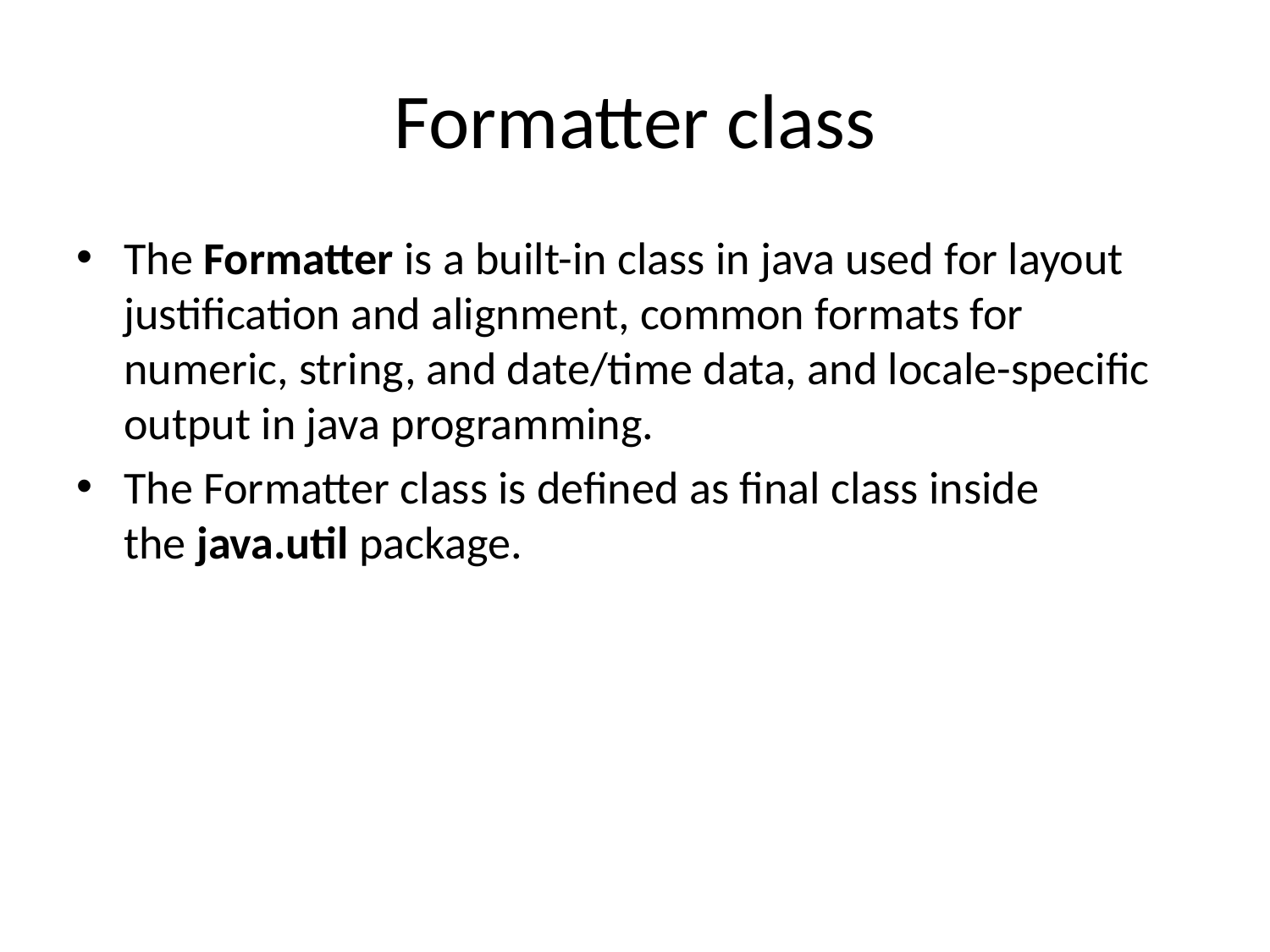

# Formatter class
The Formatter is a built-in class in java used for layout justification and alignment, common formats for numeric, string, and date/time data, and locale-specific output in java programming.
The Formatter class is defined as final class inside the java.util package.